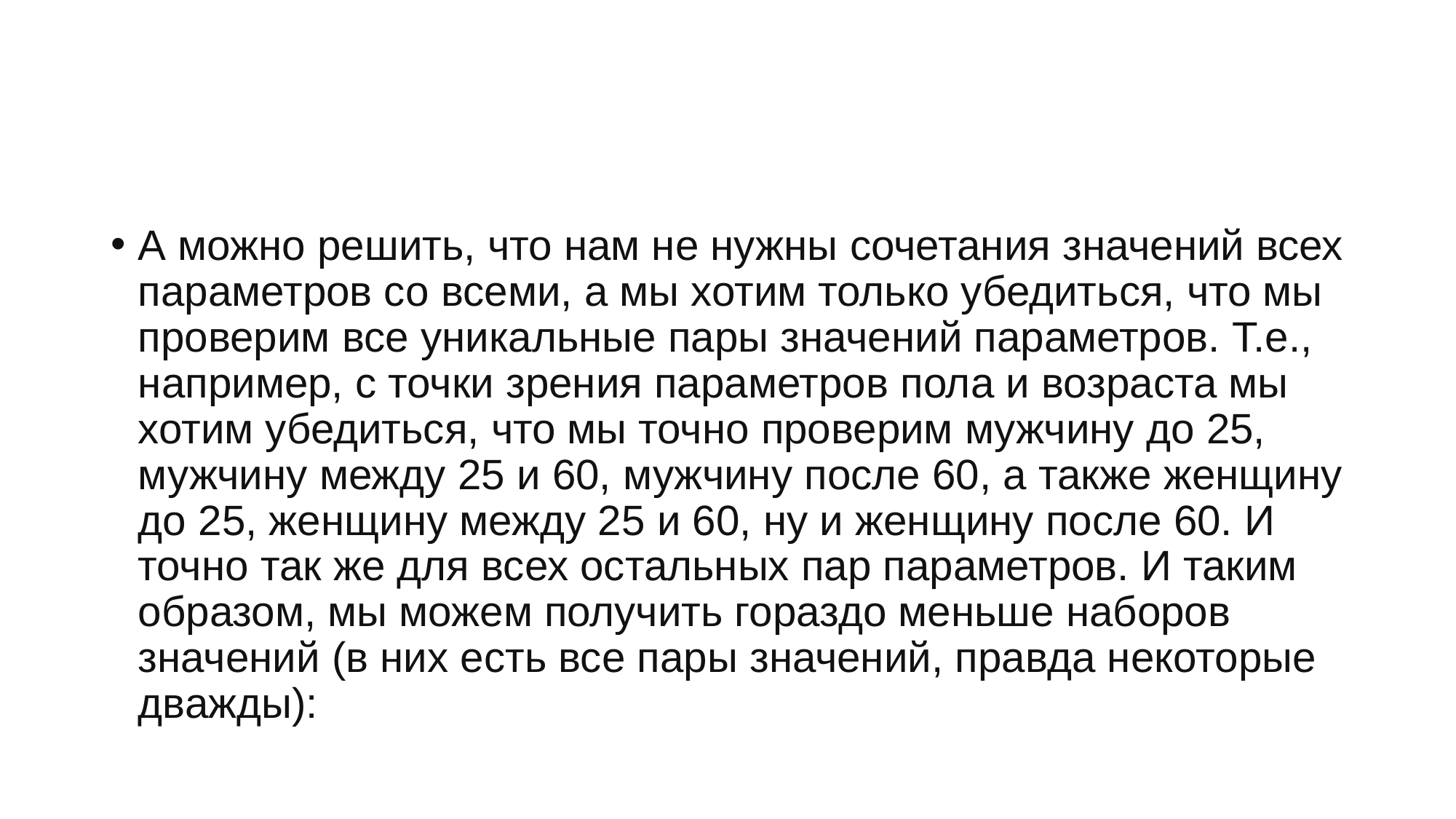

#
А можно решить, что нам не нужны сочетания значений всех параметров со всеми, а мы хотим только убедиться, что мы проверим все уникальные пары значений параметров. Т.е., например, с точки зрения параметров пола и возраста мы хотим убедиться, что мы точно проверим мужчину до 25, мужчину между 25 и 60, мужчину после 60, а также женщину до 25, женщину между 25 и 60, ну и женщину после 60. И точно так же для всех остальных пар параметров. И таким образом, мы можем получить гораздо меньше наборов значений (в них есть все пары значений, правда некоторые дважды):